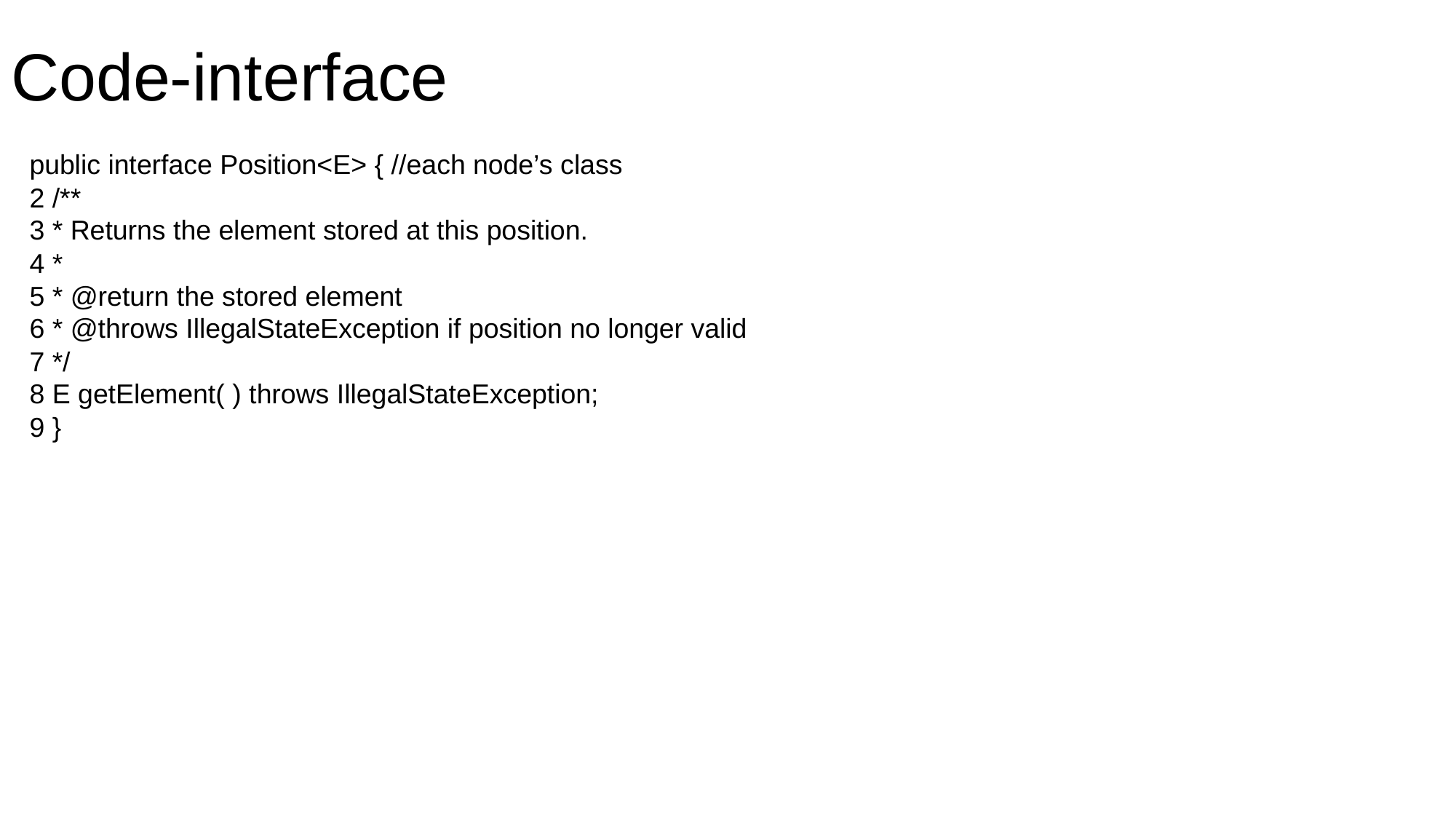

# Code-interface
public interface Position<E> { //each node’s class
2 /**
3 * Returns the element stored at this position.
4 *
5 * @return the stored element
6 * @throws IllegalStateException if position no longer valid
7 */
8 E getElement( ) throws IllegalStateException;
9 }